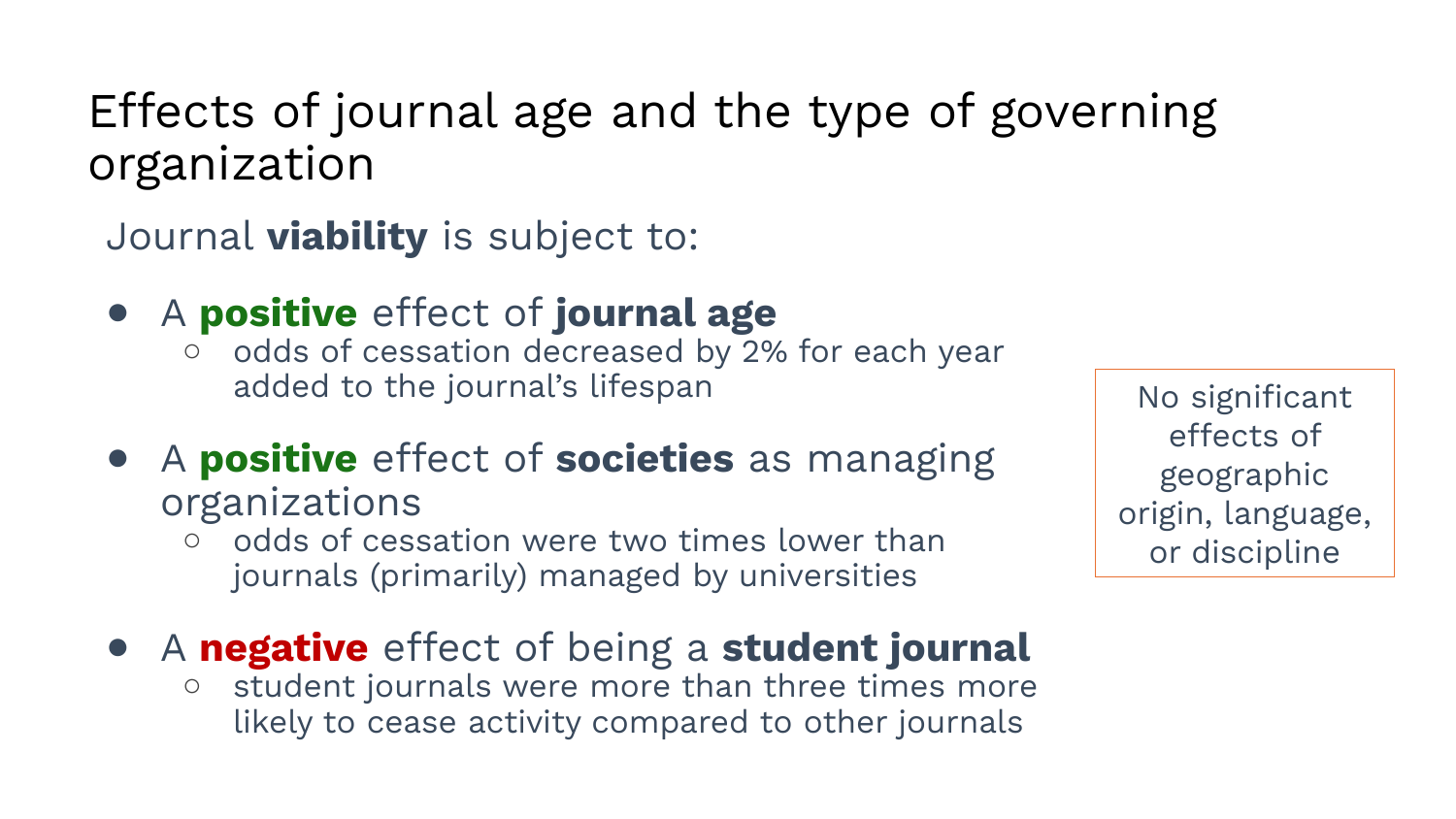

# Effects of journal age and the type of governing organization
Journal viability is subject to:
A positive effect of journal age
odds of cessation decreased by 2% for each year added to the journal’s lifespan
A positive effect of societies as managing organizations
odds of cessation were two times lower than journals (primarily) managed by universities
A negative effect of being a student journal
student journals were more than three times more likely to cease activity compared to other journals

No significant effects of geographic origin, language, or discipline